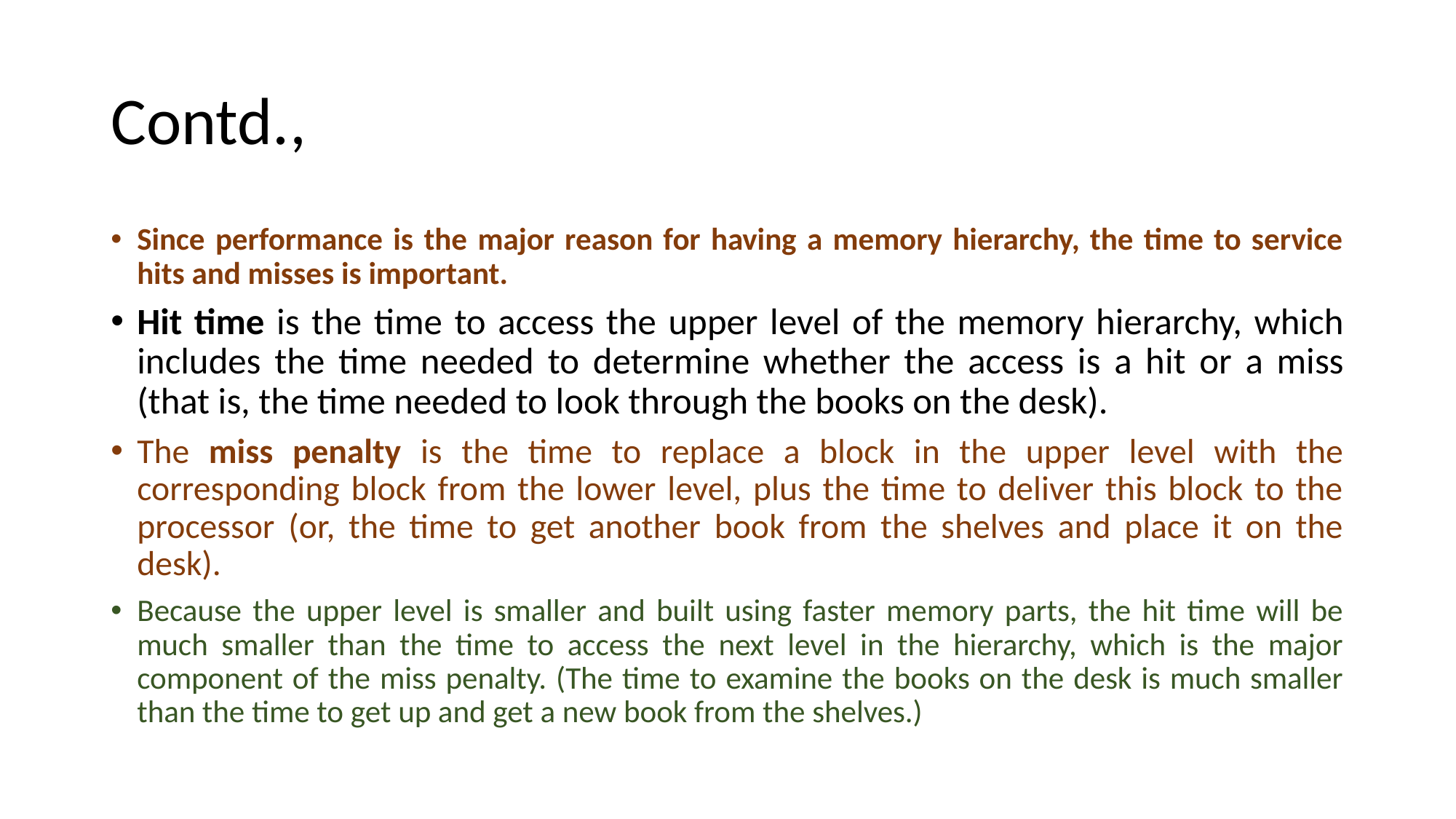

# Contd.,
Since performance is the major reason for having a memory hierarchy, the time to service hits and misses is important.
Hit time is the time to access the upper level of the memory hierarchy, which includes the time needed to determine whether the access is a hit or a miss (that is, the time needed to look through the books on the desk).
The miss penalty is the time to replace a block in the upper level with the corresponding block from the lower level, plus the time to deliver this block to the processor (or, the time to get another book from the shelves and place it on the desk).
Because the upper level is smaller and built using faster memory parts, the hit time will be much smaller than the time to access the next level in the hierarchy, which is the major component of the miss penalty. (The time to examine the books on the desk is much smaller than the time to get up and get a new book from the shelves.)